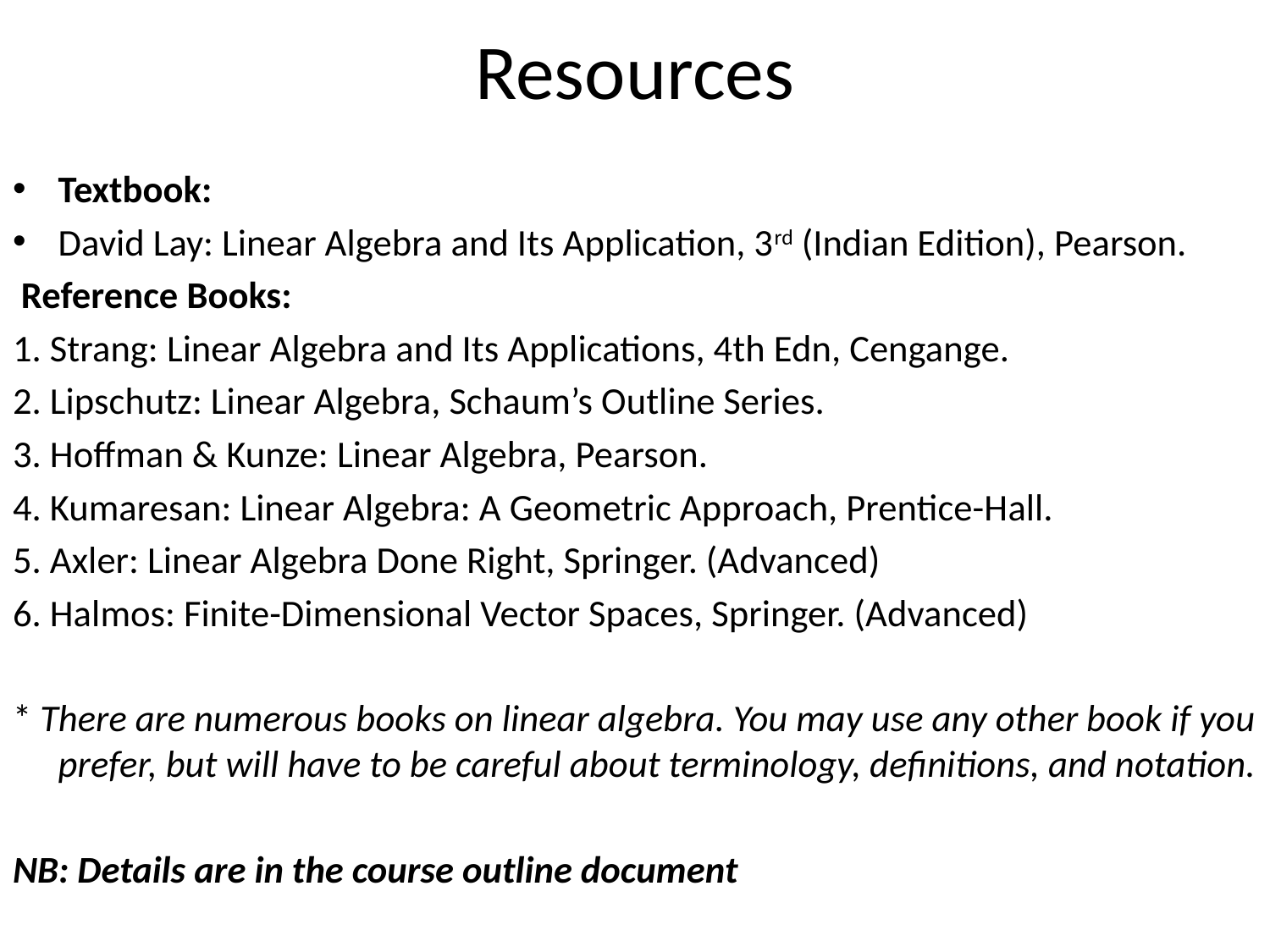

# Resources
Textbook:
David Lay: Linear Algebra and Its Application, 3rd (Indian Edition), Pearson.
 Reference Books:
1. Strang: Linear Algebra and Its Applications, 4th Edn, Cengange.
2. Lipschutz: Linear Algebra, Schaum’s Outline Series.
3. Hoffman & Kunze: Linear Algebra, Pearson.
4. Kumaresan: Linear Algebra: A Geometric Approach, Prentice-Hall.
5. Axler: Linear Algebra Done Right, Springer. (Advanced)
6. Halmos: Finite-Dimensional Vector Spaces, Springer. (Advanced)

* There are numerous books on linear algebra. You may use any other book if you prefer, but will have to be careful about terminology, definitions, and notation.

NB: Details are in the course outline document